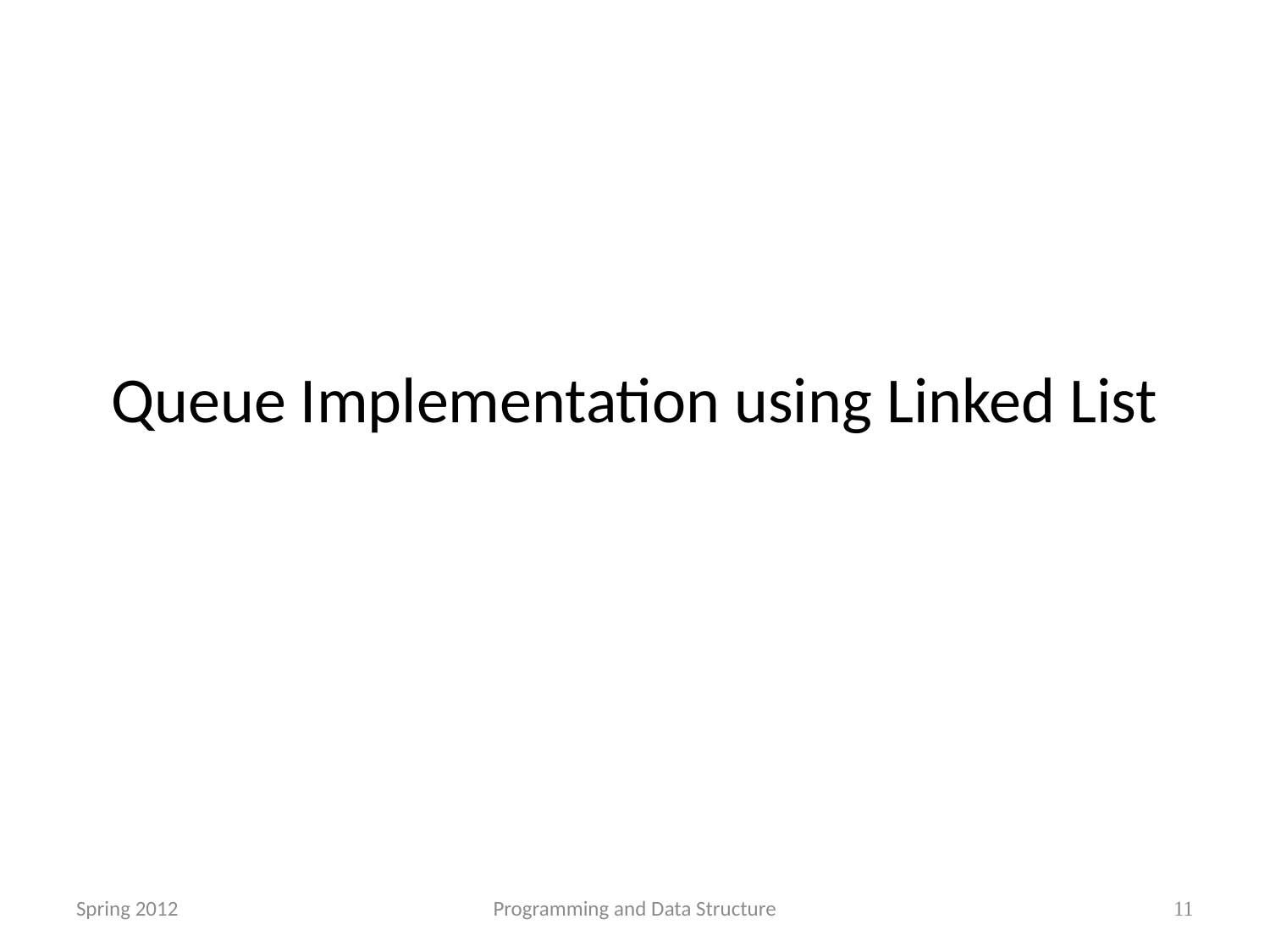

# Queue Implementation using Linked List
Spring 2012
Programming and Data Structure
11